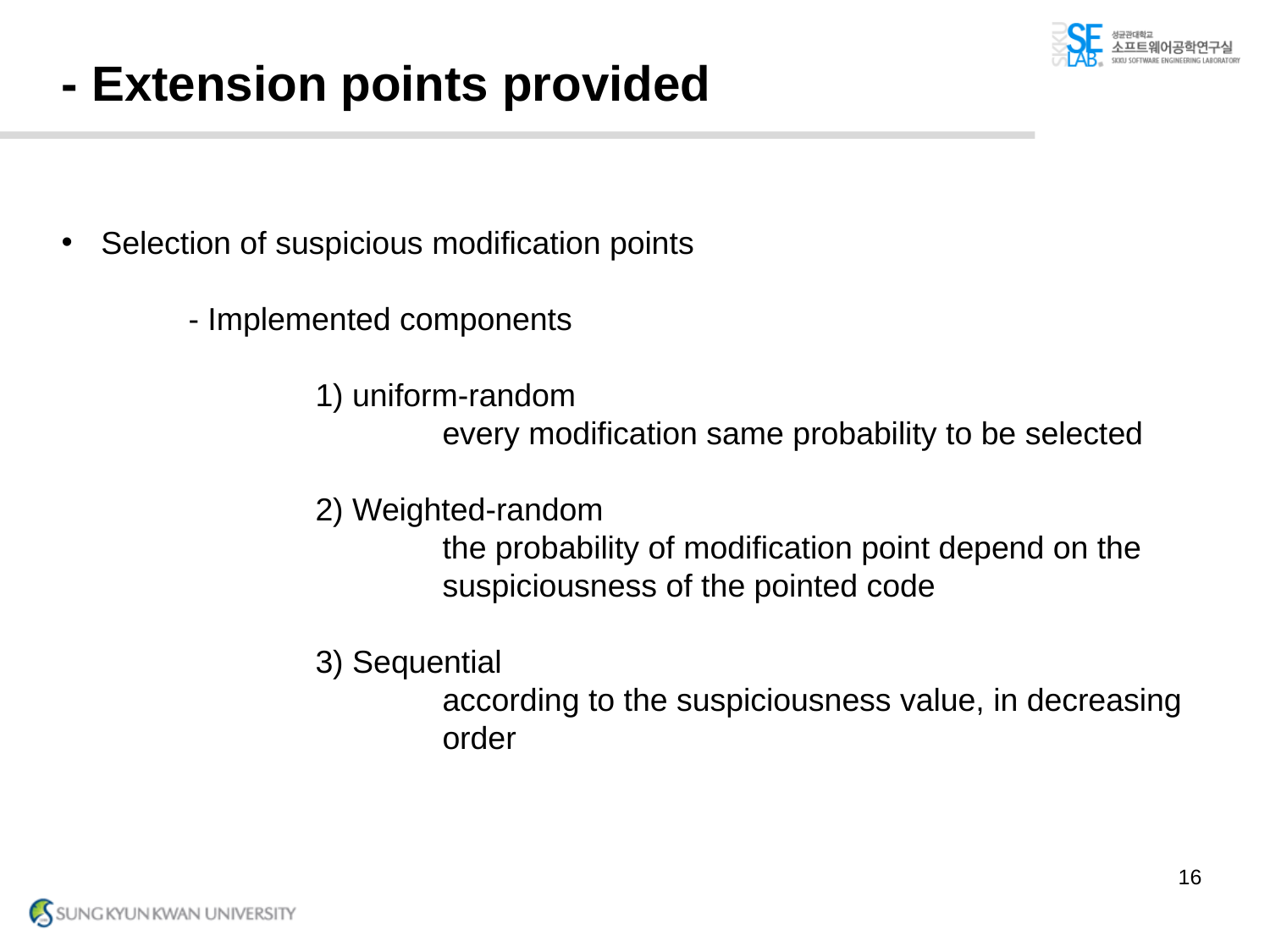

# - Extension points provided
Selection of suspicious modification points

	- Implemented components

		1) uniform-random
			every modification same probability to be selected

		2) Weighted-random
			the probability of modification point depend on the
			suspiciousness of the pointed code

		3) Sequential
			according to the suspiciousness value, in decreasing 			order
16